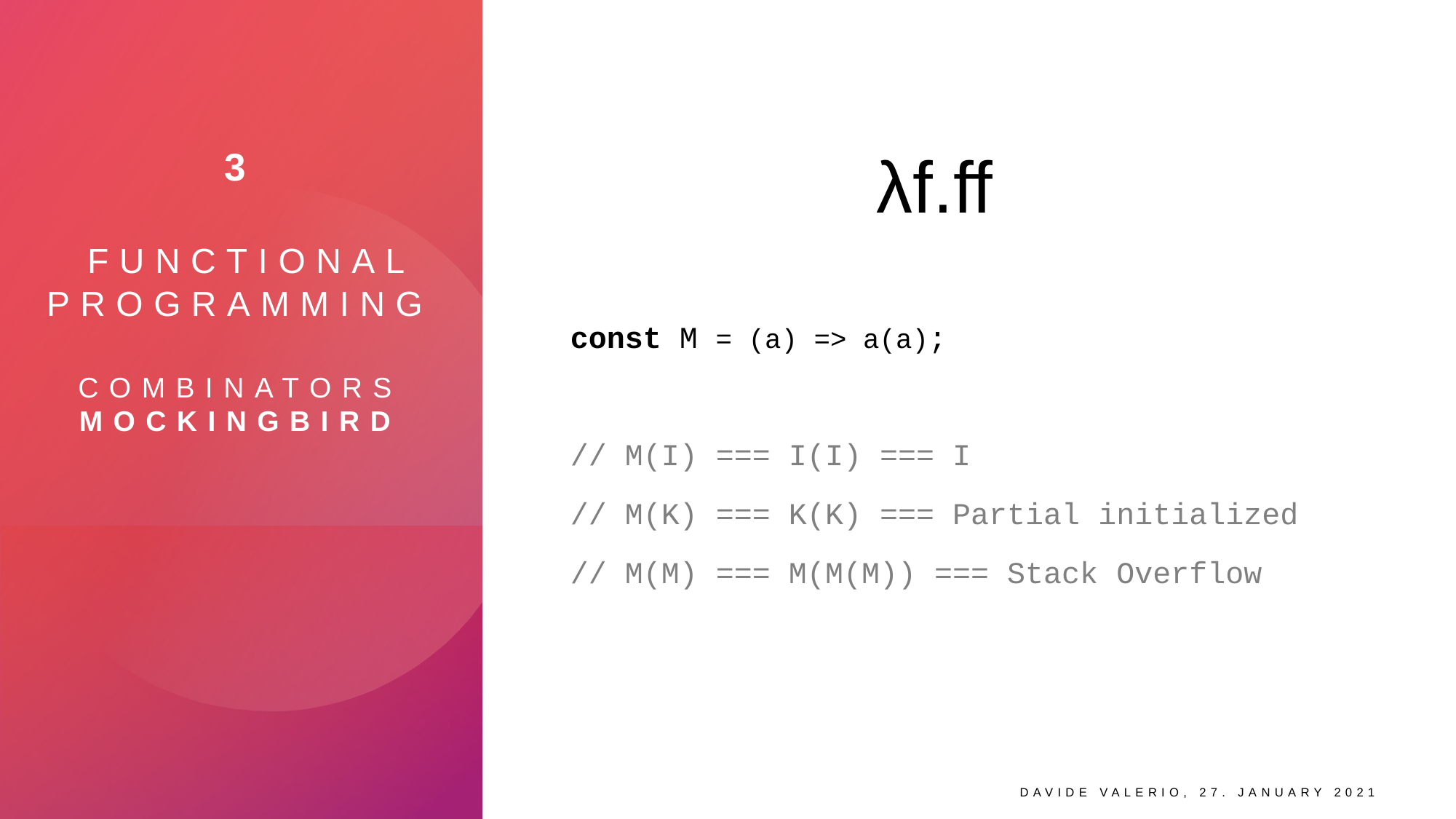

# 3 functional programming combinators MockinGbird
λf.ff

const M = (a) => a(a);

// M(I) === I(I) === I
// M(K) === K(K) === Partial initialized
// M(M) === M(M(M)) === Stack Overflow

Davide Valerio, 27. January 2021